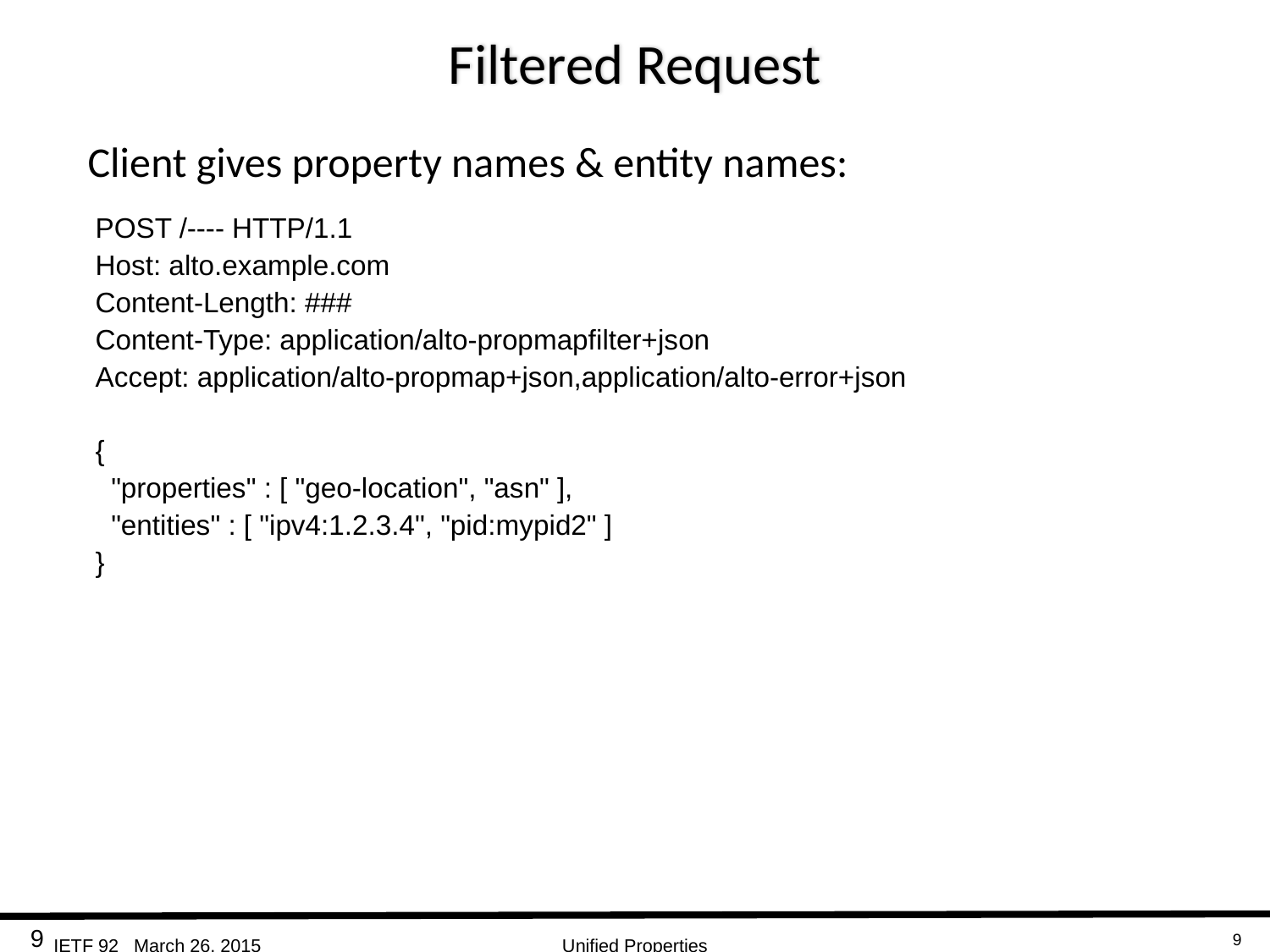

# Filtered Request
Client gives property names & entity names:
 POST /---- HTTP/1.1
 Host: alto.example.com
 Content-Length: ###
 Content-Type: application/alto-propmapfilter+json
 Accept: application/alto-propmap+json,application/alto-error+json

 {
   "properties" : [ "geo-location", "asn" ],
   "entities" : [ "ipv4:1.2.3.4", "pid:mypid2" ]
 }
9